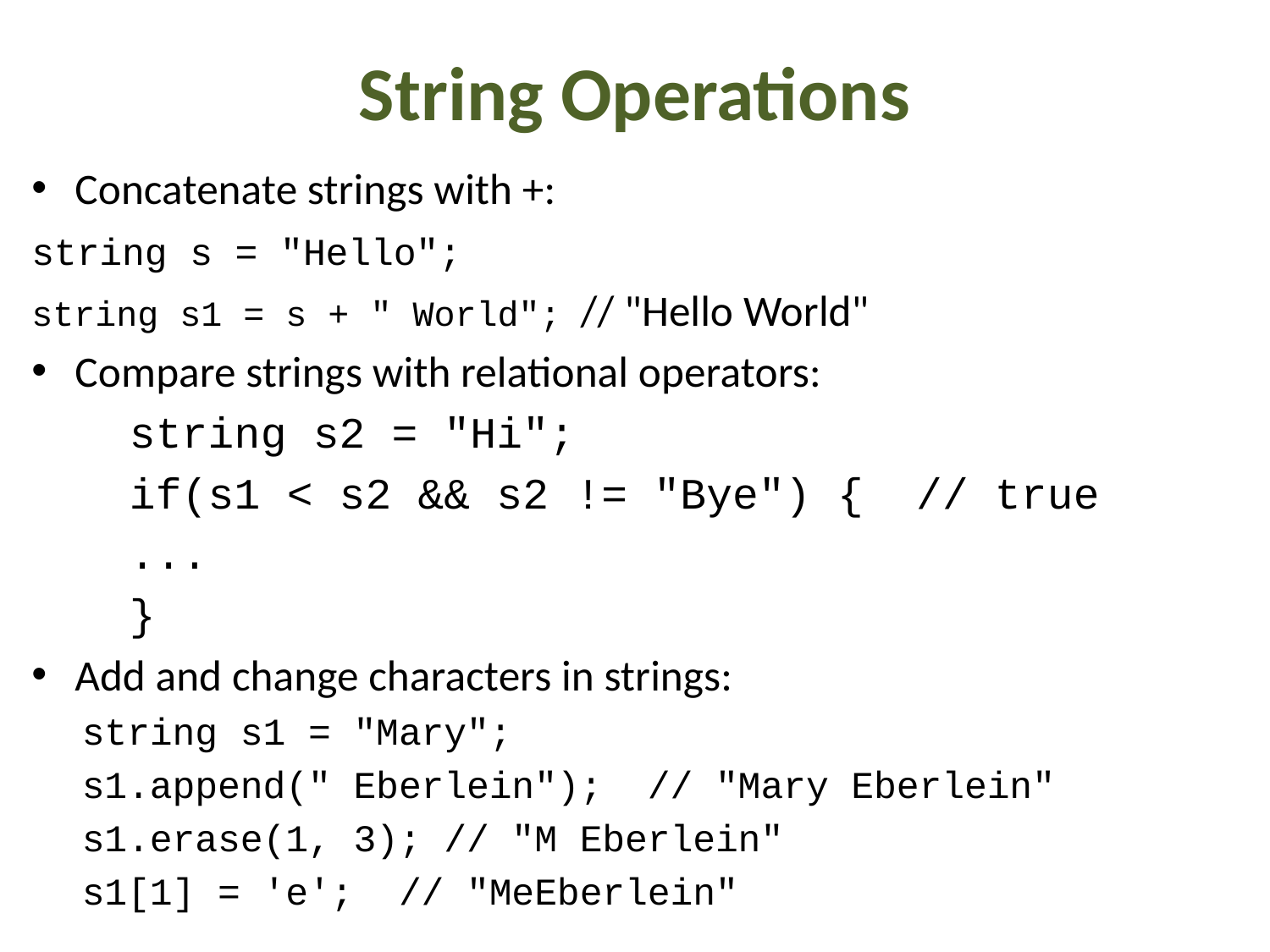

# String Operations
Concatenate strings with +:
string s = "Hello";
string s1 = s + " World";  // "Hello World"
Compare strings with relational operators:
	string s2 = "Hi";
	if(s1 < s2 && s2 != "Bye") {  // true
		...
	}
Add and change characters in strings:
string s1 = "Mary";
	s1.append(" Eberlein");  // "Mary Eberlein"
s1.erase(1, 3); // "M Eberlein"
s1[1] = 'e';  // "MeEberlein"